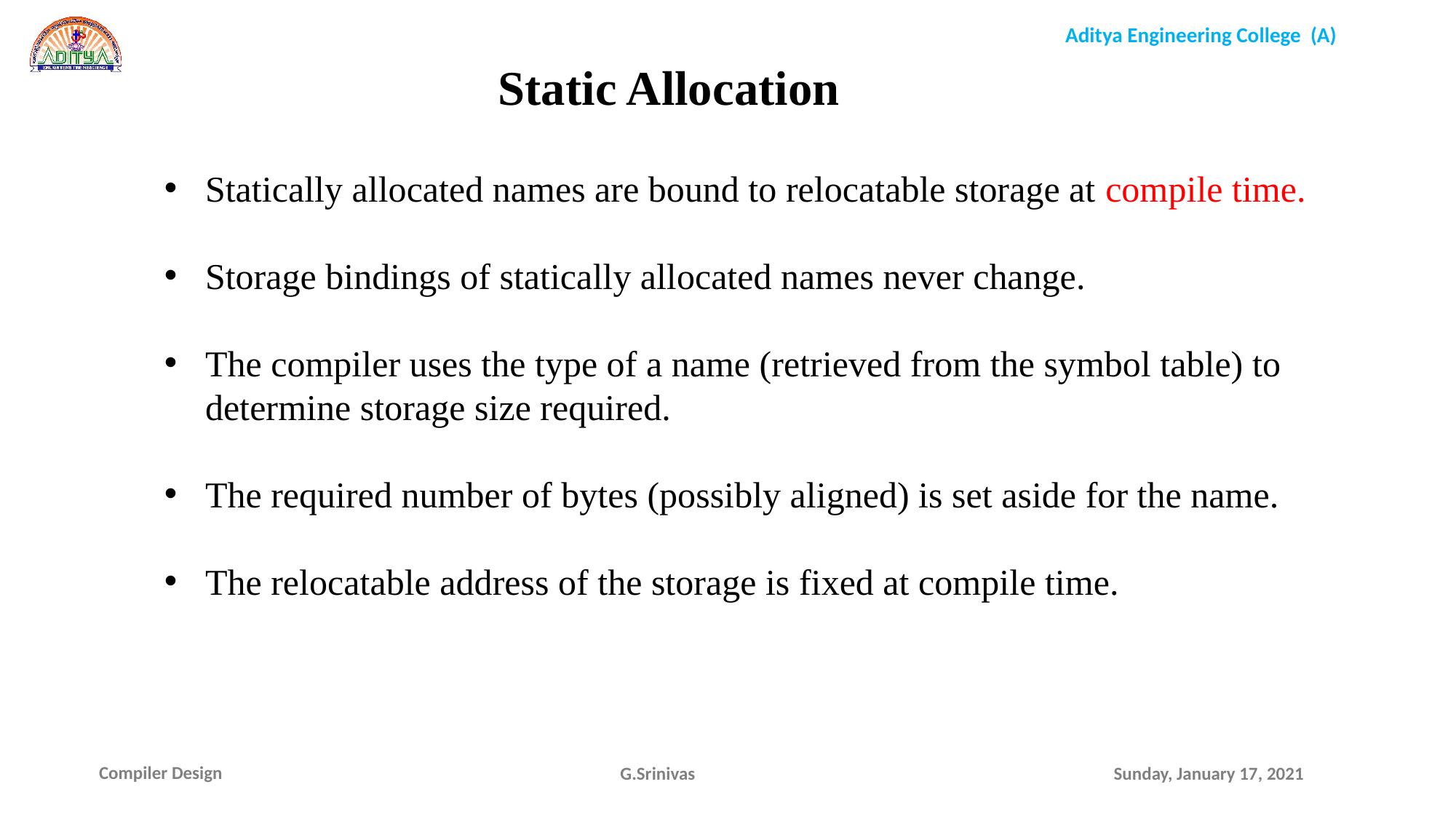

Static Allocation
Statically allocated names are bound to relocatable storage at compile time.

Storage bindings of statically allocated names never change.

The compiler uses the type of a name (retrieved from the symbol table) to determine storage size required.

The required number of bytes (possibly aligned) is set aside for the name.

The relocatable address of the storage is fixed at compile time.
G.Srinivas
Sunday, January 17, 2021